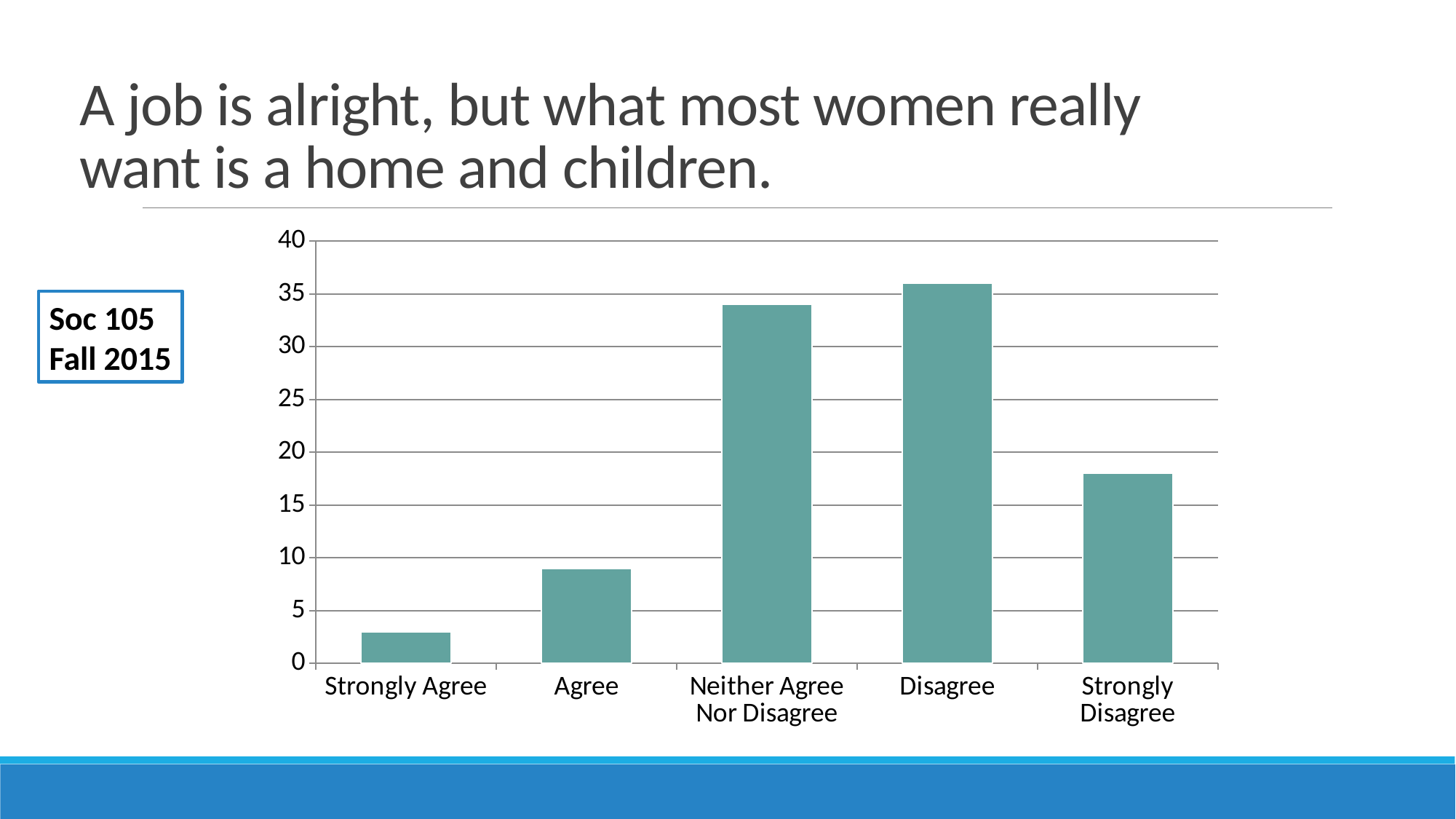

# A job is alright, but what most women really want is a home and children.

### Chart

| Category |  |
|---|---|
| Strongly Agree | 3.0 |
| Agree | 9.0 |
| Neither Agree Nor Disagree | 34.0 |
| Disagree | 36.0 |
| Strongly Disagree | 18.0 |
Soc 105
Fall 2015